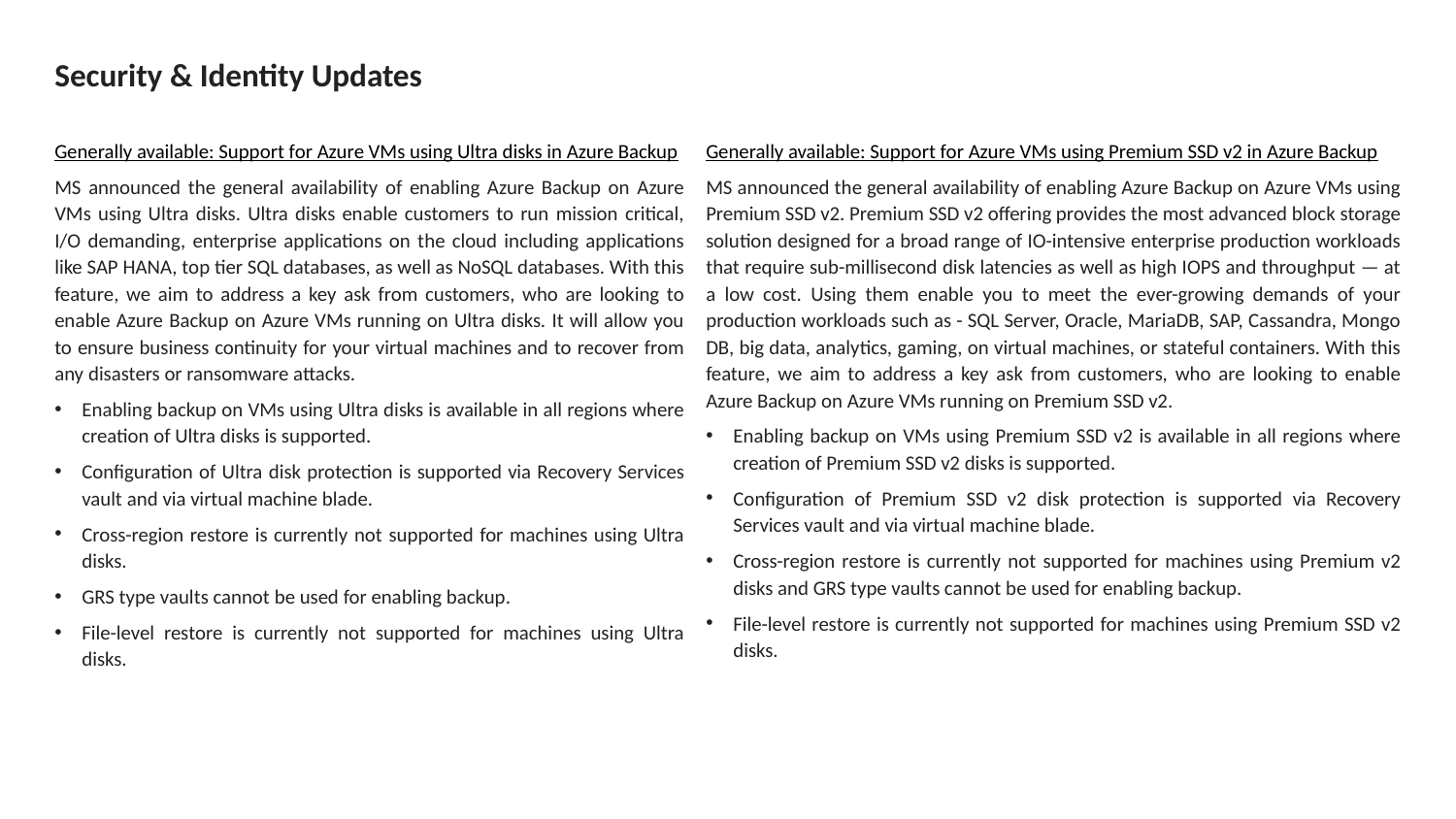

# Security & Identity Updates
Generally available: Support for Azure VMs using Ultra disks in Azure Backup
MS announced the general availability of enabling Azure Backup on Azure VMs using Ultra disks. Ultra disks enable customers to run mission critical, I/O demanding, enterprise applications on the cloud including applications like SAP HANA, top tier SQL databases, as well as NoSQL databases. With this feature, we aim to address a key ask from customers, who are looking to enable Azure Backup on Azure VMs running on Ultra disks. It will allow you to ensure business continuity for your virtual machines and to recover from any disasters or ransomware attacks.
Enabling backup on VMs using Ultra disks is available in all regions where creation of Ultra disks is supported.
Configuration of Ultra disk protection is supported via Recovery Services vault and via virtual machine blade.
Cross-region restore is currently not supported for machines using Ultra disks.
GRS type vaults cannot be used for enabling backup.
File-level restore is currently not supported for machines using Ultra disks.

Generally available: Support for Azure VMs using Premium SSD v2 in Azure Backup
MS announced the general availability of enabling Azure Backup on Azure VMs using Premium SSD v2. Premium SSD v2 offering provides the most advanced block storage solution designed for a broad range of IO-intensive enterprise production workloads that require sub-millisecond disk latencies as well as high IOPS and throughput — at a low cost. Using them enable you to meet the ever-growing demands of your production workloads such as - SQL Server, Oracle, MariaDB, SAP, Cassandra, Mongo DB, big data, analytics, gaming, on virtual machines, or stateful containers. With this feature, we aim to address a key ask from customers, who are looking to enable Azure Backup on Azure VMs running on Premium SSD v2.
Enabling backup on VMs using Premium SSD v2 is available in all regions where creation of Premium SSD v2 disks is supported.
Configuration of Premium SSD v2 disk protection is supported via Recovery Services vault and via virtual machine blade.
Cross-region restore is currently not supported for machines using Premium v2 disks and GRS type vaults cannot be used for enabling backup.
File-level restore is currently not supported for machines using Premium SSD v2 disks.